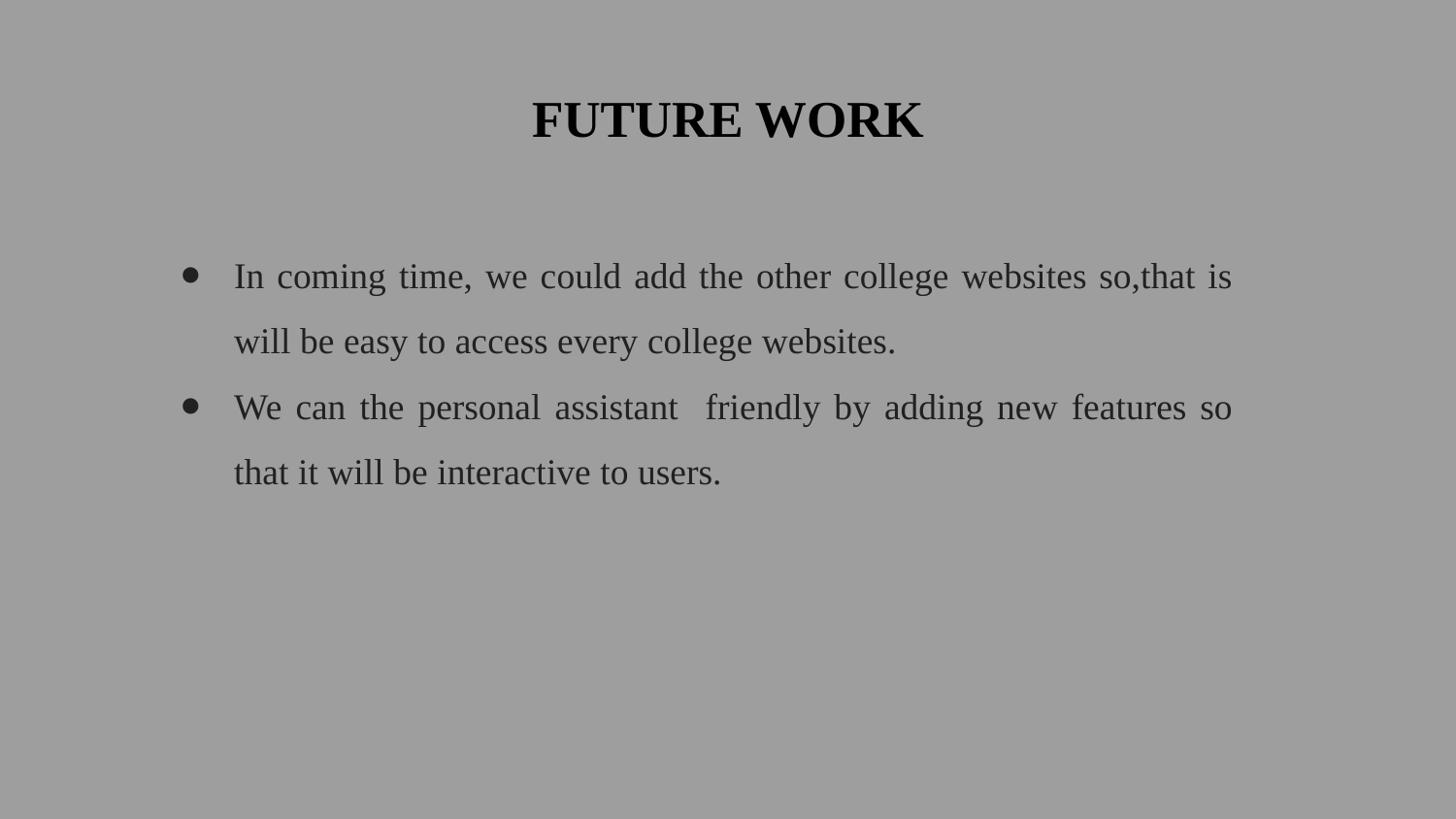

# FUTURE WORK
In coming time, we could add the other college websites so,that is will be easy to access every college websites.
We can the personal assistant  friendly by adding new features so that it will be interactive to users.